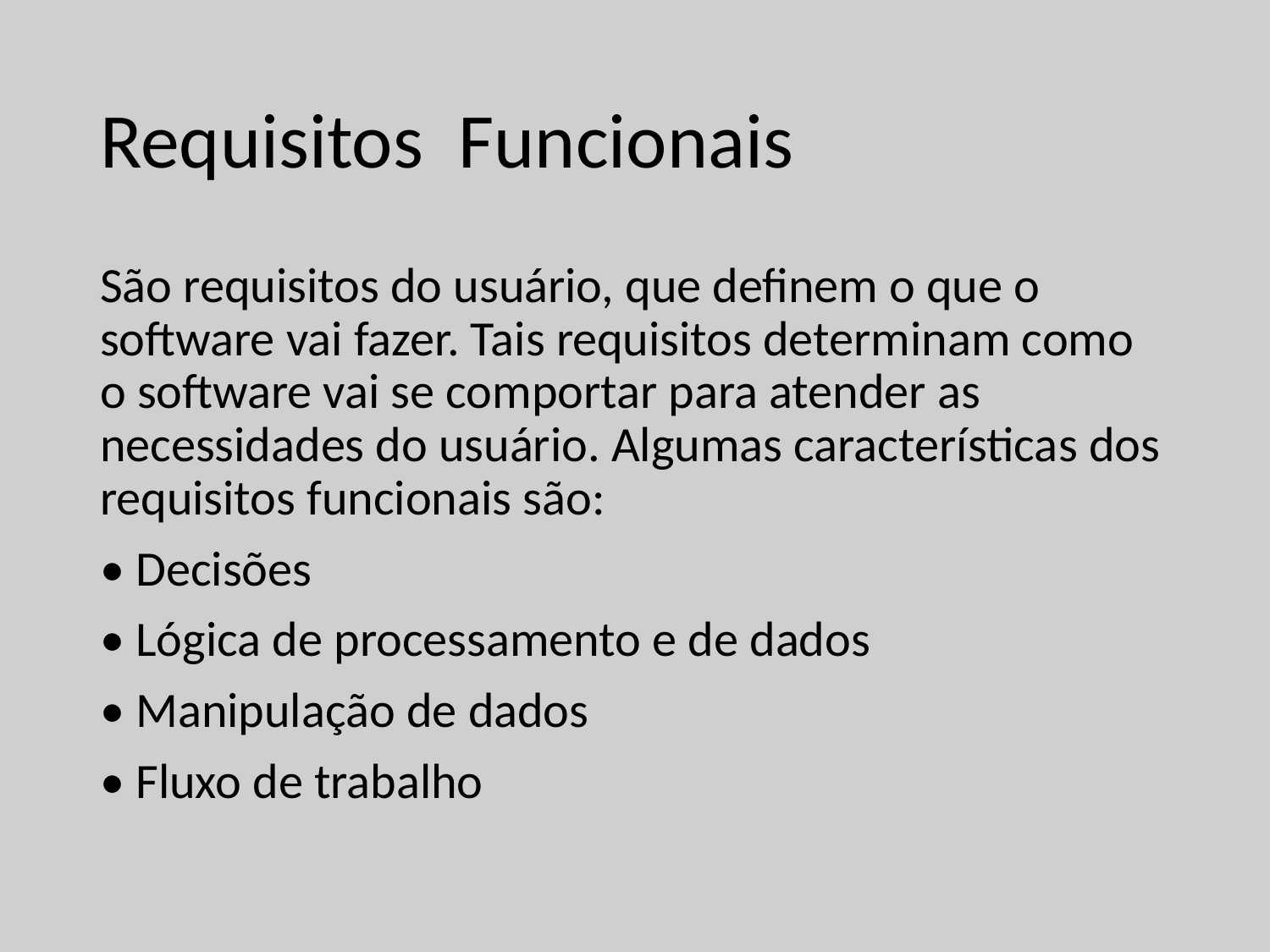

# Requisitos  Funcionais
São requisitos do usuário, que definem o que o software vai fazer. Tais requisitos determinam como o software vai se comportar para atender as necessidades do usuário. Algumas características dos requisitos funcionais são:
• Decisões
• Lógica de processamento e de dados
• Manipulação de dados
• Fluxo de trabalho